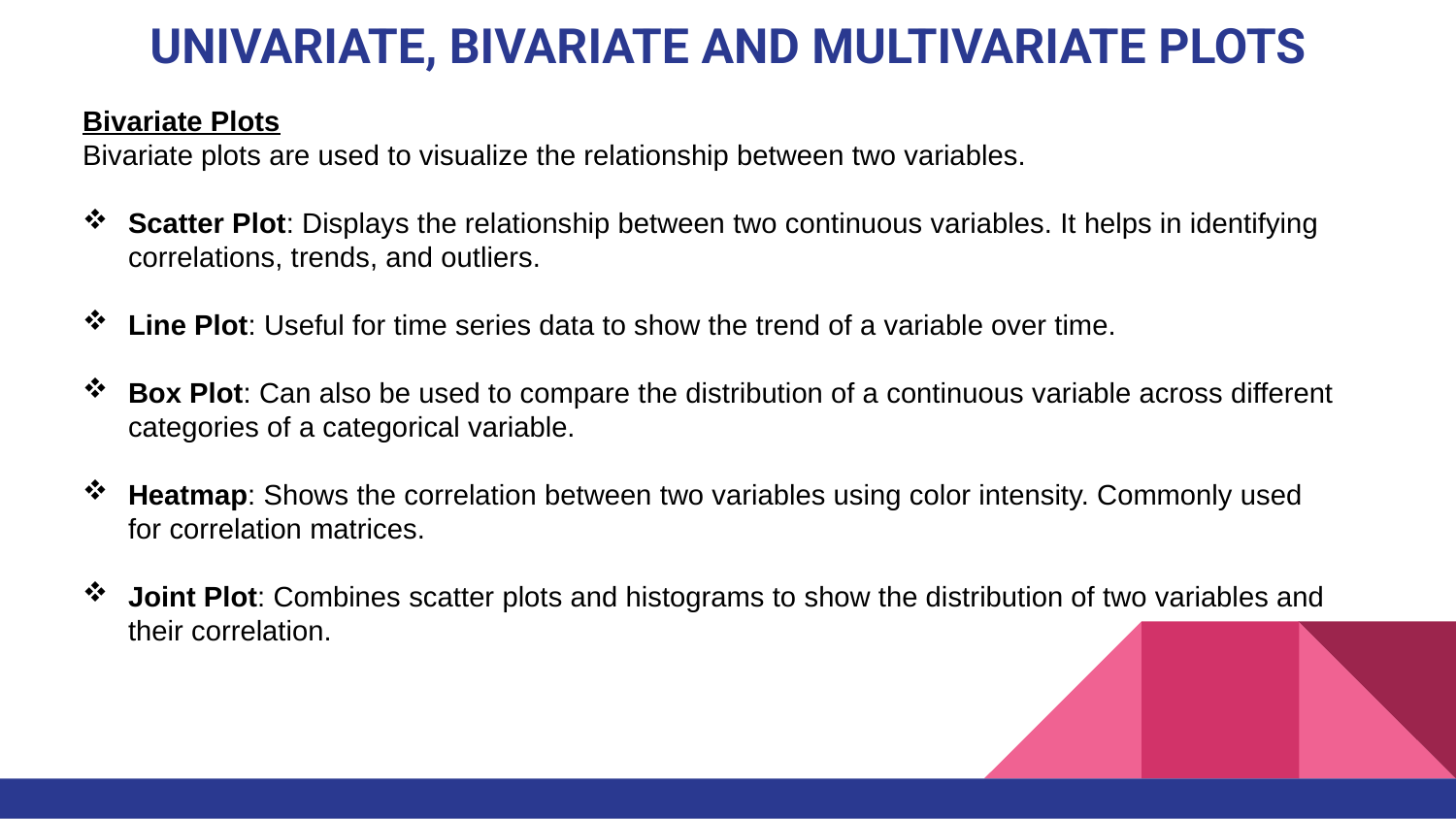

# UNIVARIATE, BIVARIATE AND MULTIVARIATE PLOTS
Bivariate Plots
Bivariate plots are used to visualize the relationship between two variables.

Scatter Plot: Displays the relationship between two continuous variables. It helps in identifying correlations, trends, and outliers.

Line Plot: Useful for time series data to show the trend of a variable over time.

Box Plot: Can also be used to compare the distribution of a continuous variable across different categories of a categorical variable.

Heatmap: Shows the correlation between two variables using color intensity. Commonly used for correlation matrices.

Joint Plot: Combines scatter plots and histograms to show the distribution of two variables and their correlation.